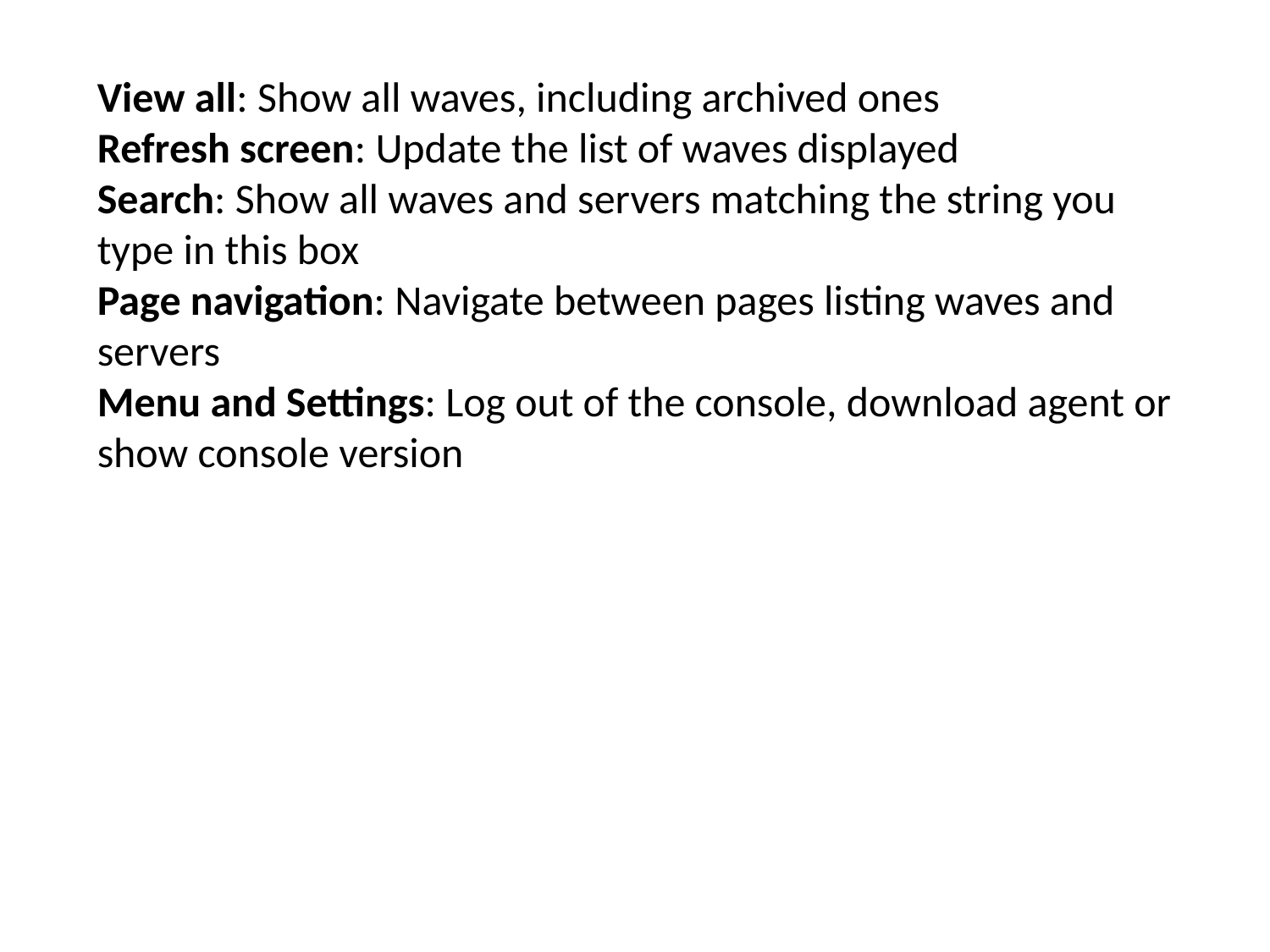

View all: Show all waves, including archived ones
Refresh screen: Update the list of waves displayed
Search: Show all waves and servers matching the string you type in this box
Page navigation: Navigate between pages listing waves and servers
Menu and Settings: Log out of the console, download agent or show console version